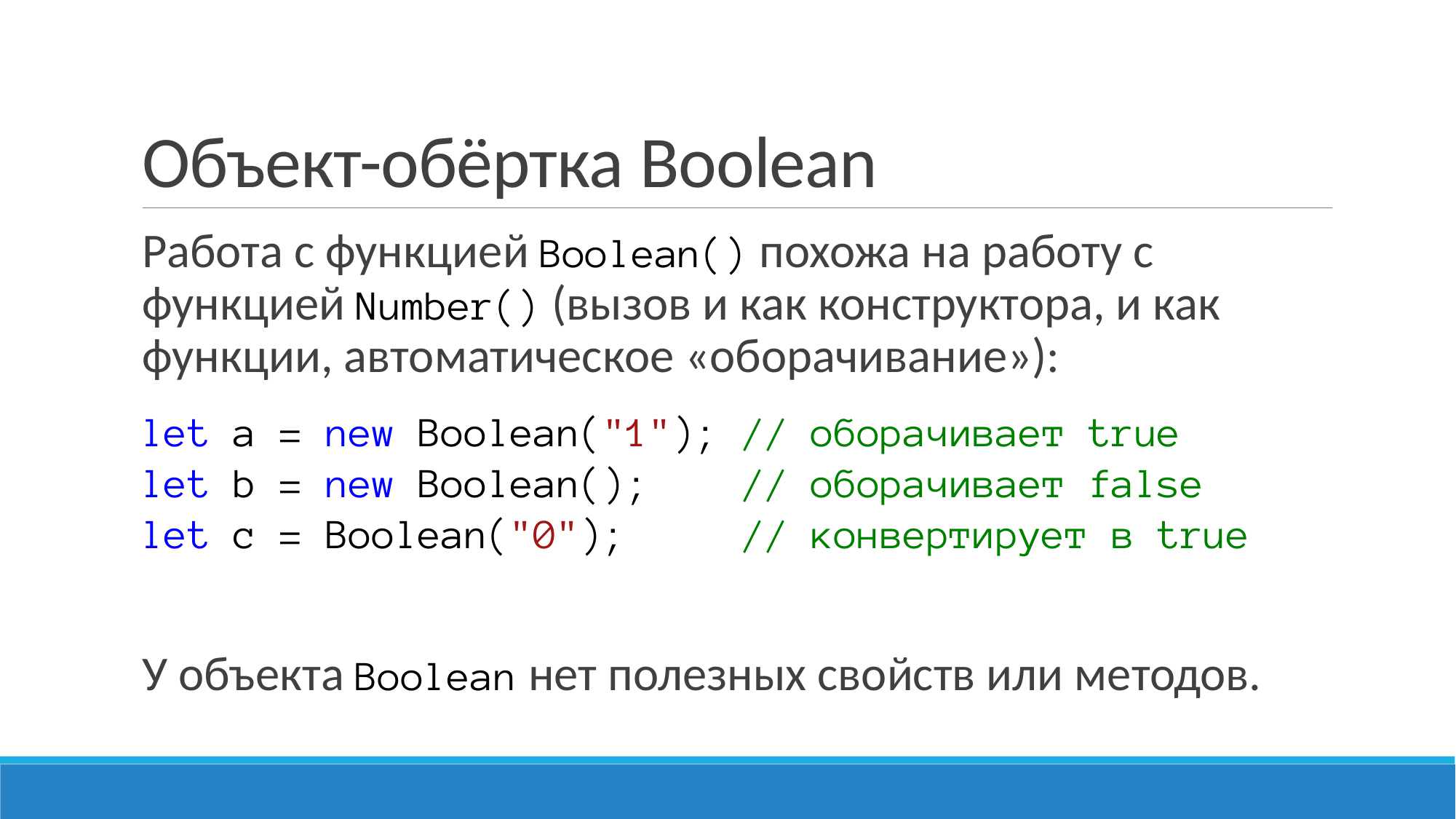

# Объект-обёртка Boolean
Работа с функцией Boolean() похожа на работу с функцией Number() (вызов и как конструктора, и как функции, автоматическое «оборачивание»):
let a = new Boolean("1"); // оборачивает true
let b = new Boolean();    // оборачивает false
let c = Boolean("0");     // конвертирует в true

У объекта Boolean нет полезных свойств или методов.